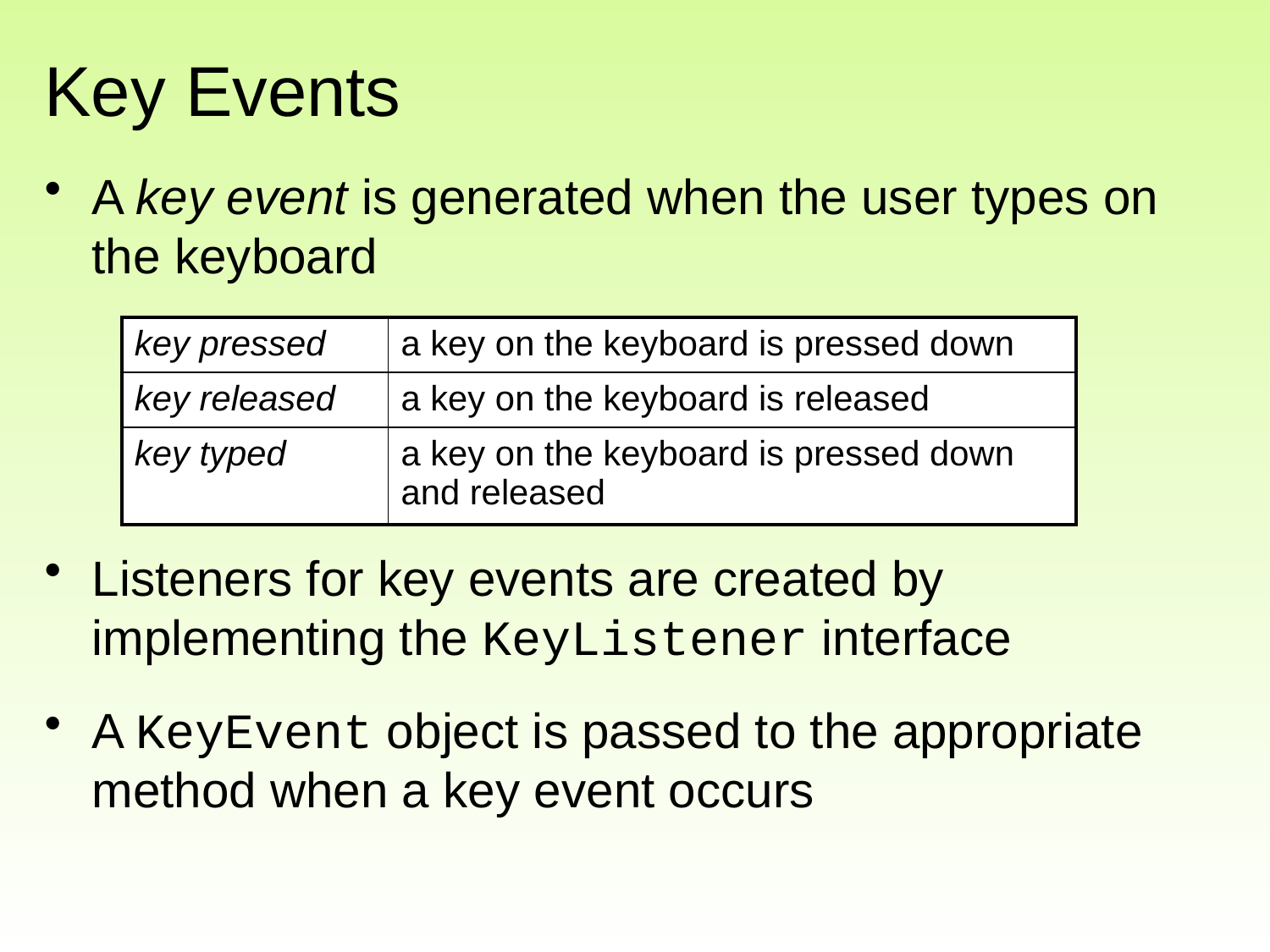

# Key Events
A key event is generated when the user types on the keyboard

Listeners for key events are created by implementing the KeyListener interface
A KeyEvent object is passed to the appropriate method when a key event occurs

| key pressed | a key on the keyboard is pressed down |
| --- | --- |
| key released | a key on the keyboard is released |
| key typed | a key on the keyboard is pressed down and released |